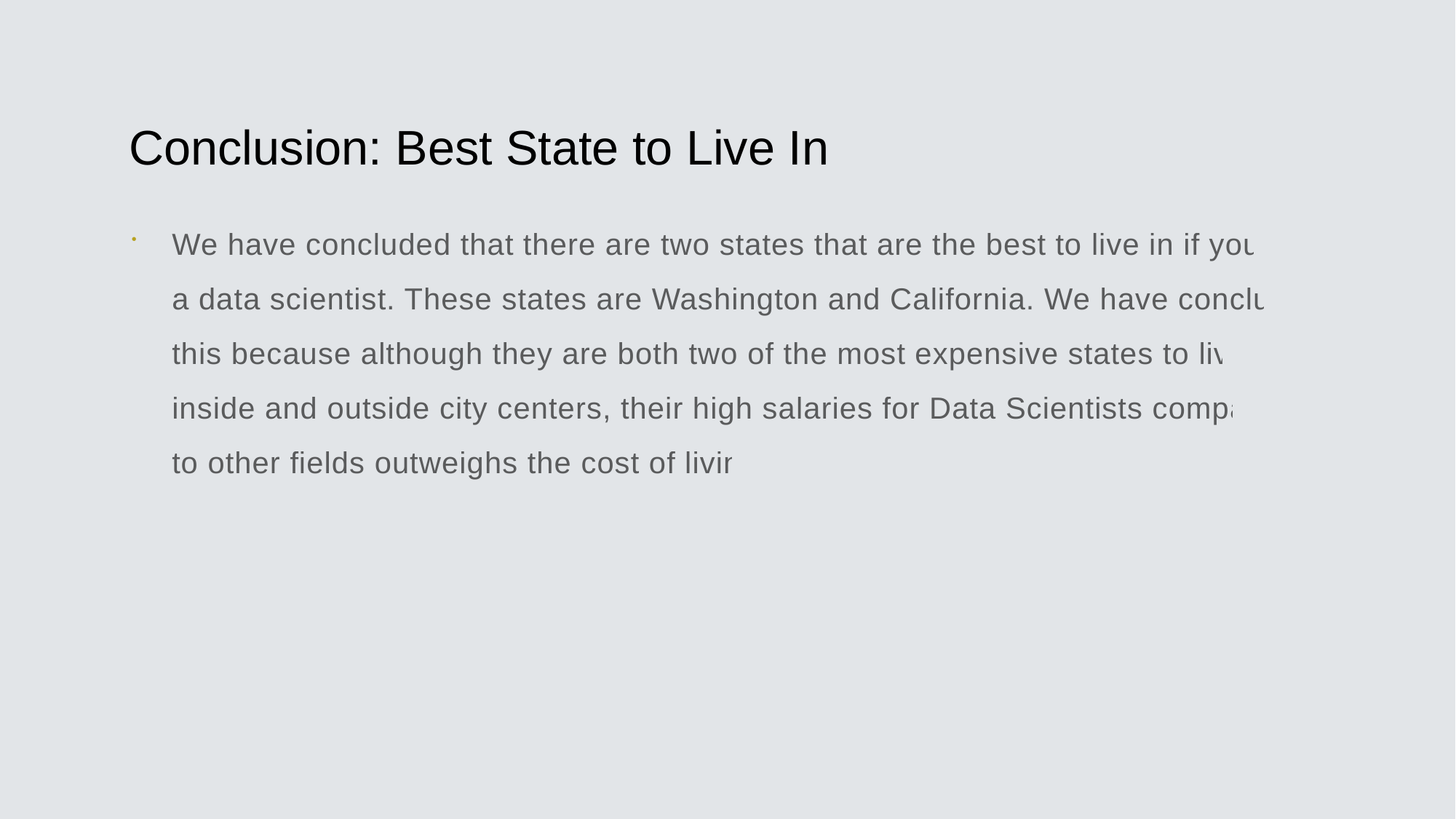

# Conclusion: Best State to Live In
We have concluded that there are two states that are the best to live in if you are a data scientist. These states are Washington and California. We have concluded this because although they are both two of the most expensive states to live in inside and outside city centers, their high salaries for Data Scientists compared to other fields outweighs the cost of living.